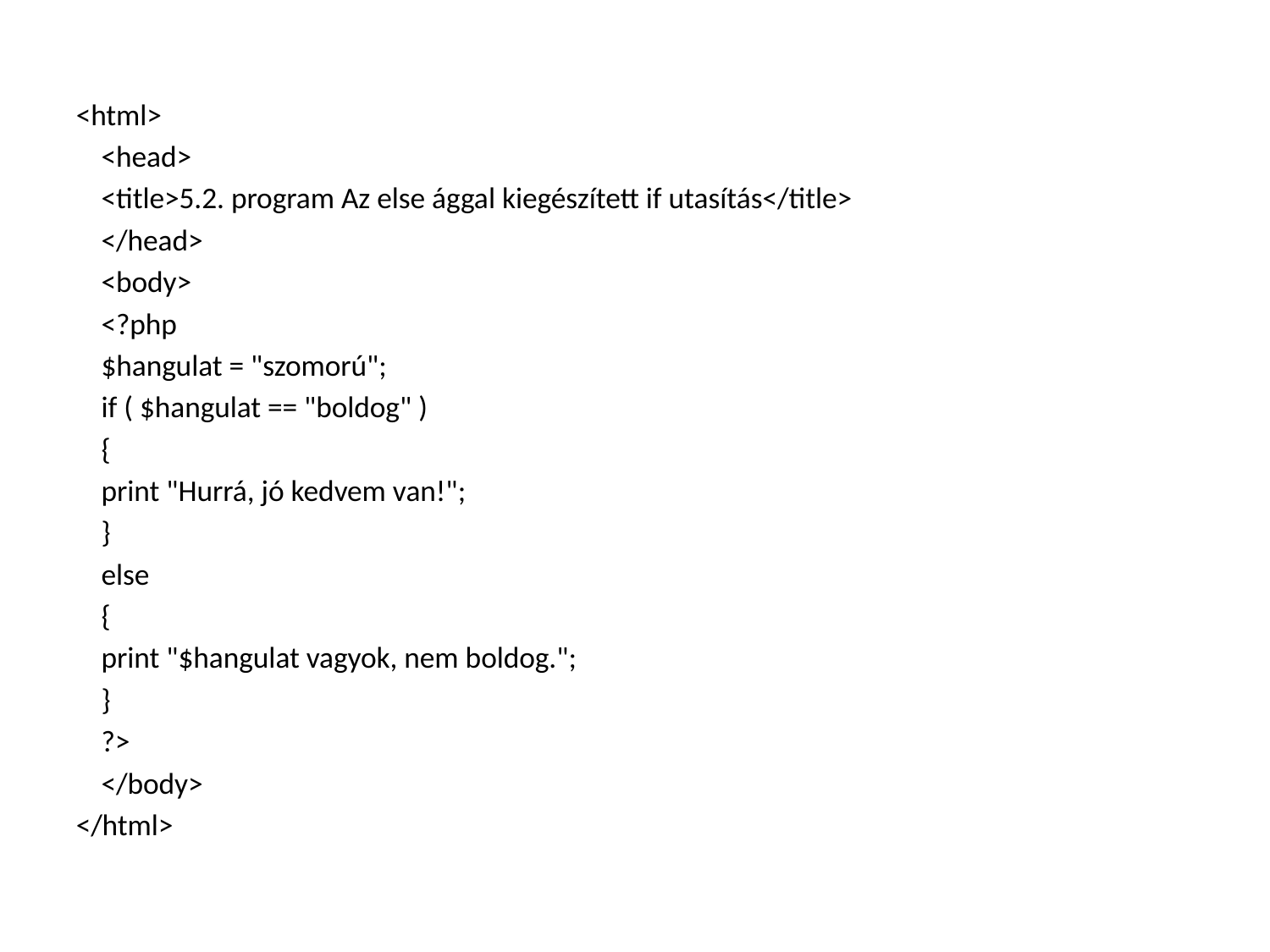

<html>
	<head>
		<title>5.2. program Az else ággal kiegészített if utasítás</title>
	</head>
	<body>
	<?php
		$hangulat = "szomorú";
		if ( $hangulat == "boldog" )
		{
		print "Hurrá, jó kedvem van!";
		}
		else
		{
		print "$hangulat vagyok, nem boldog.";
		}
	?>
	</body>
</html>